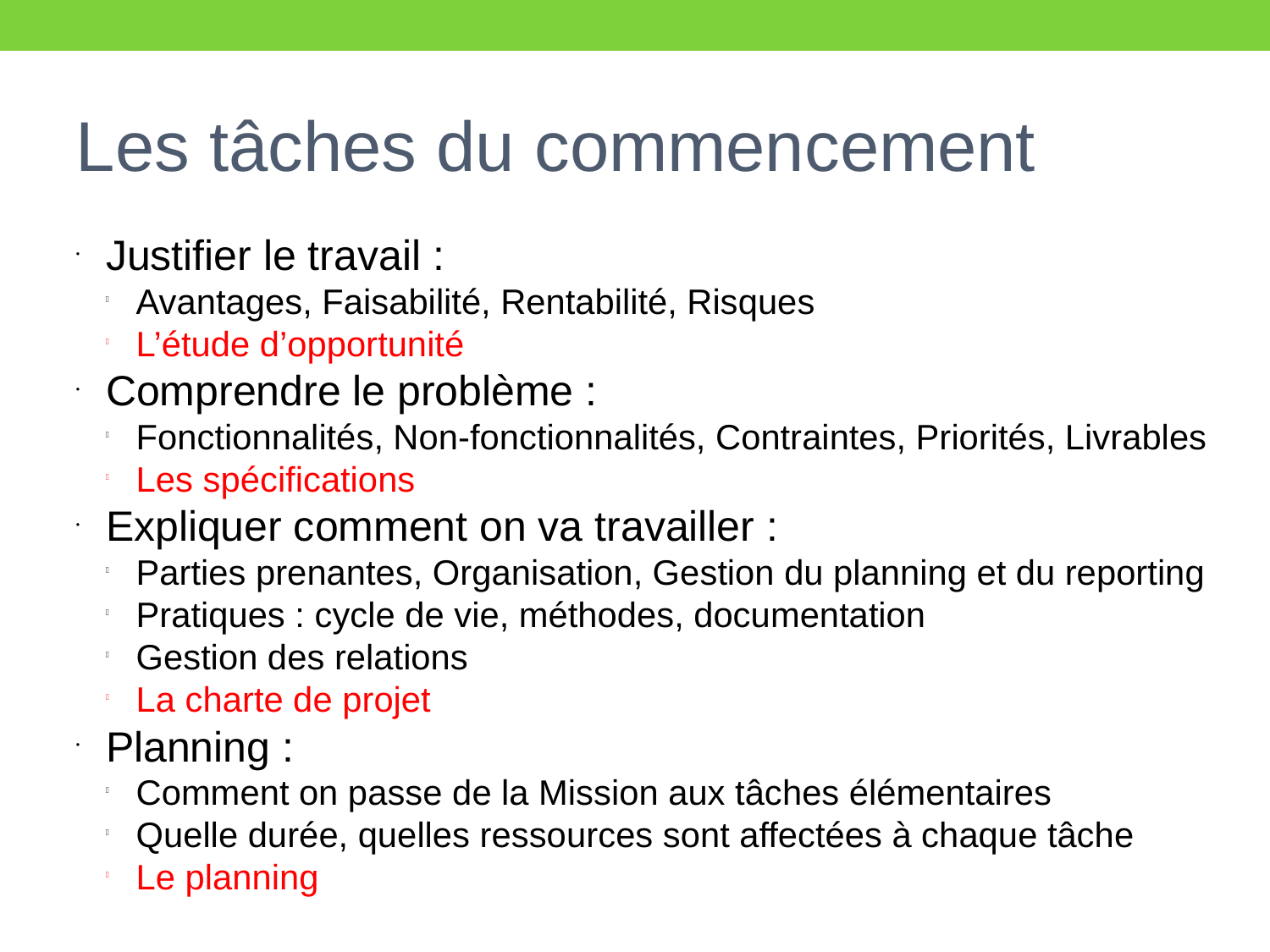

Les tâches du commencement
Justifier le travail :
Avantages, Faisabilité, Rentabilité, Risques
L’étude d’opportunité
Comprendre le problème :
Fonctionnalités, Non-fonctionnalités, Contraintes, Priorités, Livrables
Les spécifications
Expliquer comment on va travailler :
Parties prenantes, Organisation, Gestion du planning et du reporting
Pratiques : cycle de vie, méthodes, documentation
Gestion des relations
La charte de projet
Planning :
Comment on passe de la Mission aux tâches élémentaires
Quelle durée, quelles ressources sont affectées à chaque tâche
Le planning